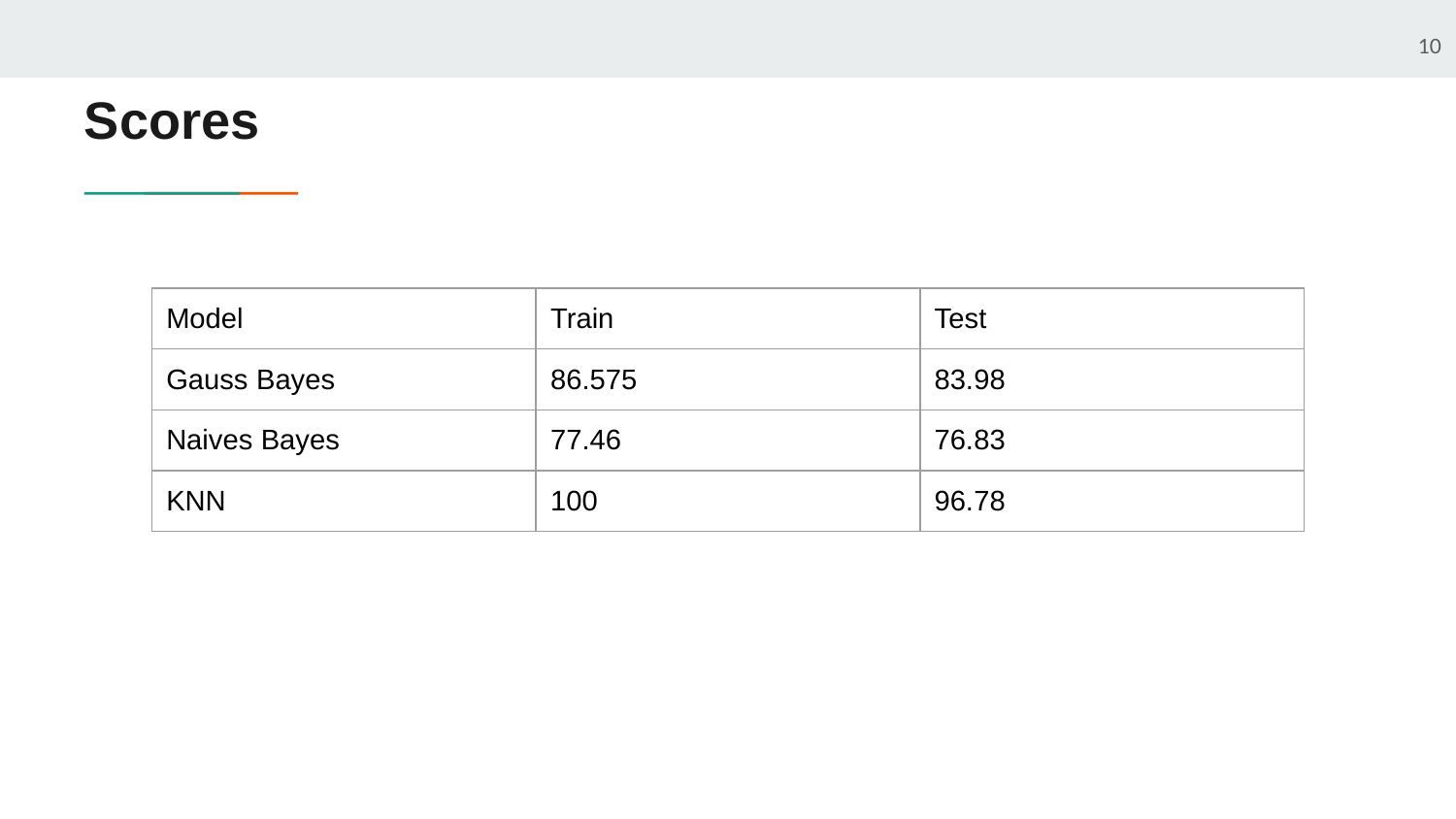

10
# Scores
| Model | Train | Test |
| --- | --- | --- |
| Gauss Bayes | 86.575 | 83.98 |
| Naives Bayes | 77.46 | 76.83 |
| KNN | 100 | 96.78 |